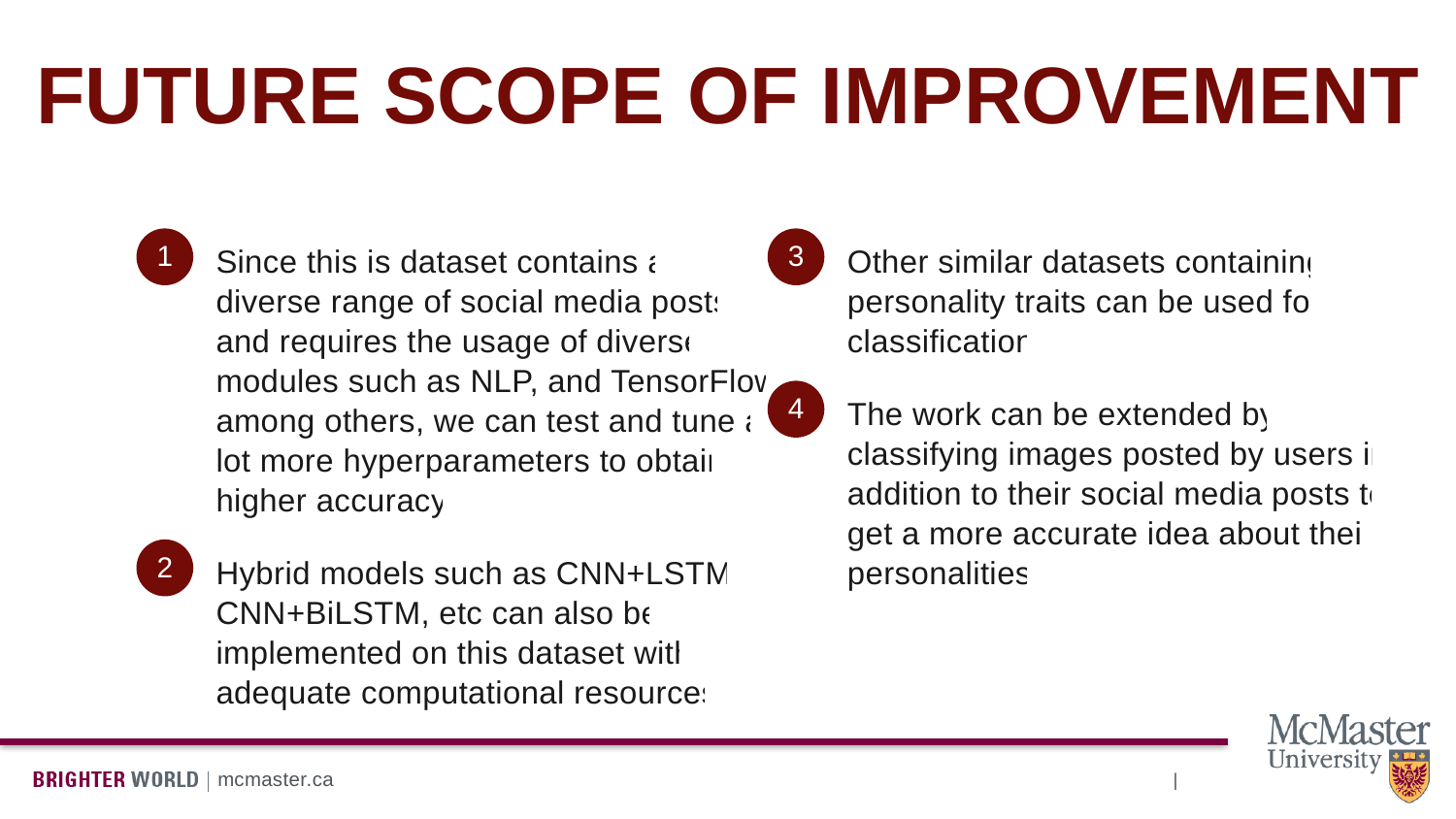

FUTURE SCOPE OF IMPROVEMENT
1
3

Since this is dataset contains a
diverse range of social media posts
and requires the usage of diverse
modules such as NLP, and TensorFlow
among others, we can test and tune a
lot more hyperparameters to obtain
higher accuracy
Other similar datasets containing
personality traits can be used for
classification
4

The work can be extended by
classifying images posted by users in
addition to their social media posts to
get a more accurate idea about their
personalities
2

Hybrid models such as CNN+LSTM,
CNN+BiLSTM, etc can also be
implemented on this dataset with
adequate computational resources